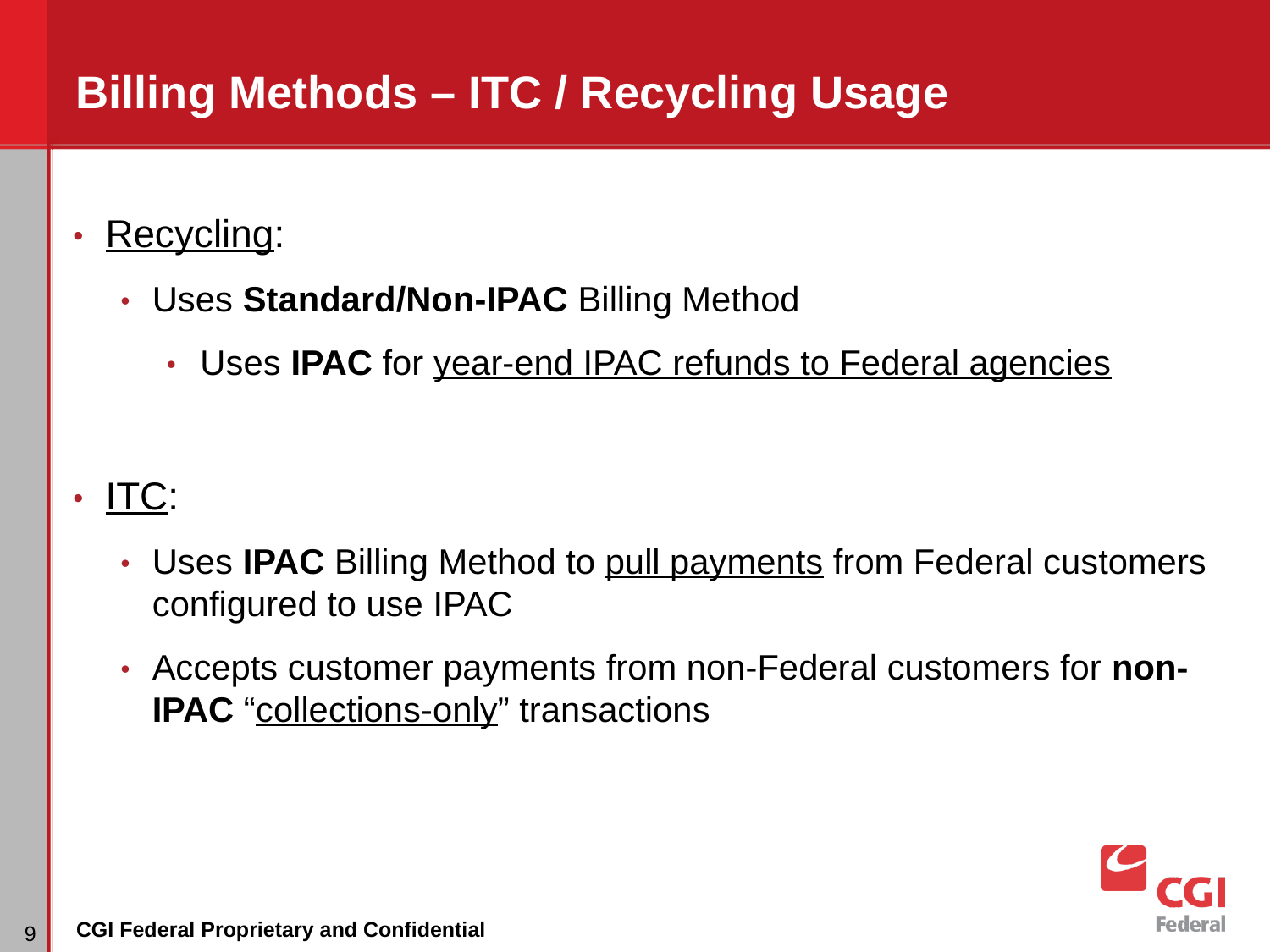

# Billing Methods – ITC / Recycling Usage
Recycling:
Uses Standard/Non-IPAC Billing Method
Uses IPAC for year-end IPAC refunds to Federal agencies

ITC:
Uses IPAC Billing Method to pull payments from Federal customers configured to use IPAC
Accepts customer payments from non-Federal customers for non-IPAC “collections-only” transactions
9
CGI Federal Proprietary and Confidential